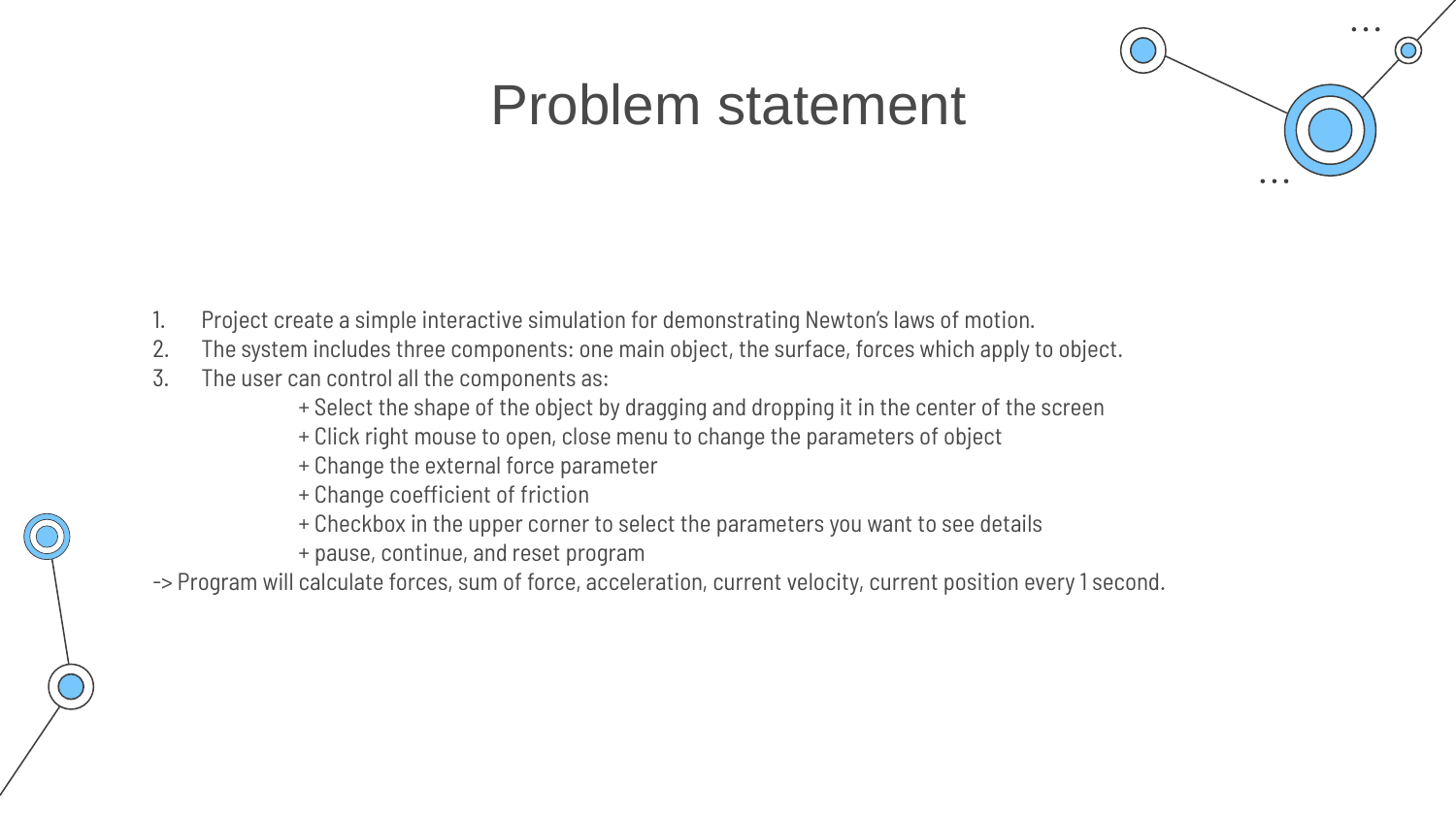

# Problem statement
Project create a simple interactive simulation for demonstrating Newton’s laws of motion.
The system includes three components: one main object, the surface, forces which apply to object.
The user can control all the components as:
	+ Select the shape of the object by dragging and dropping it in the center of the screen
	+ Click right mouse to open, close menu to change the parameters of object
	+ Change the external force parameter
	+ Change coefficient of friction
	+ Checkbox in the upper corner to select the parameters you want to see details
	+ pause, continue, and reset program
-> Program will calculate forces, sum of force, acceleration, current velocity, current position every 1 second.